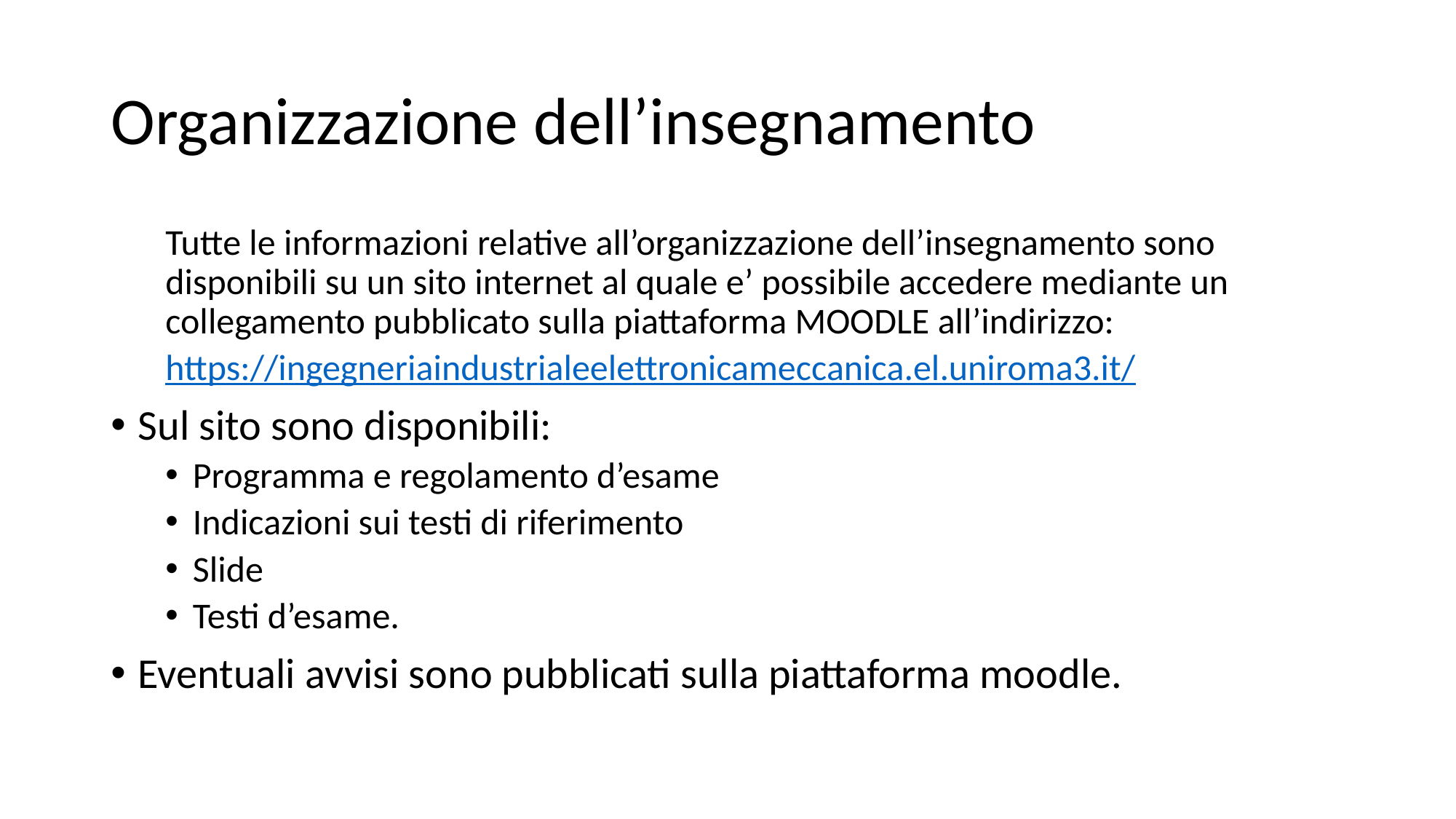

# Organizzazione dell’insegnamento
Tutte le informazioni relative all’organizzazione dell’insegnamento sono disponibili su un sito internet al quale e’ possibile accedere mediante un collegamento pubblicato sulla piattaforma MOODLE all’indirizzo:
https://ingegneriaindustrialeelettronicameccanica.el.uniroma3.it/
Sul sito sono disponibili:
Programma e regolamento d’esame
Indicazioni sui testi di riferimento
Slide
Testi d’esame.
Eventuali avvisi sono pubblicati sulla piattaforma moodle.